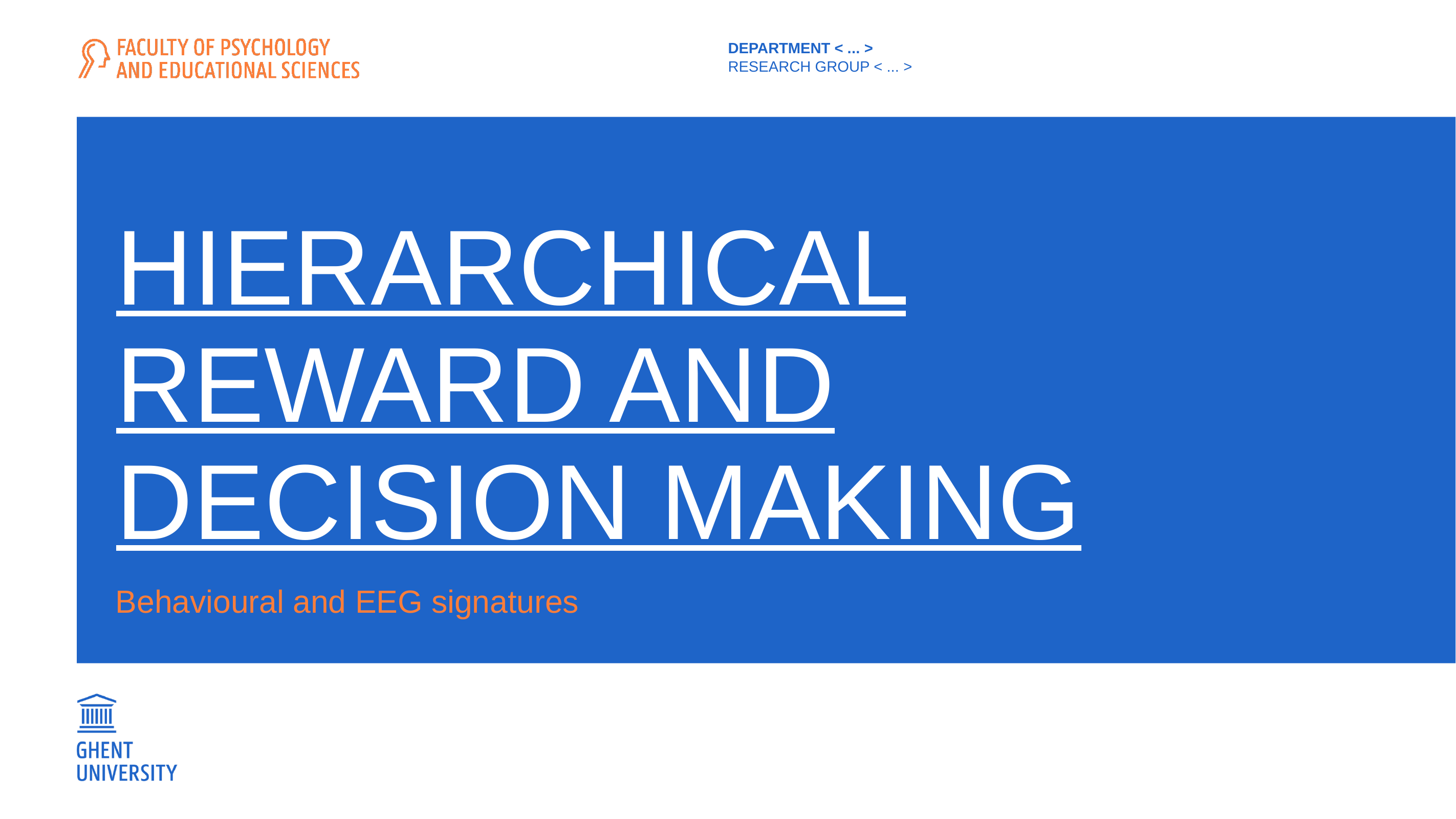

department < ... >
research group < ... >
# Hierarchical reward and decision making
Behavioural and EEG signatures